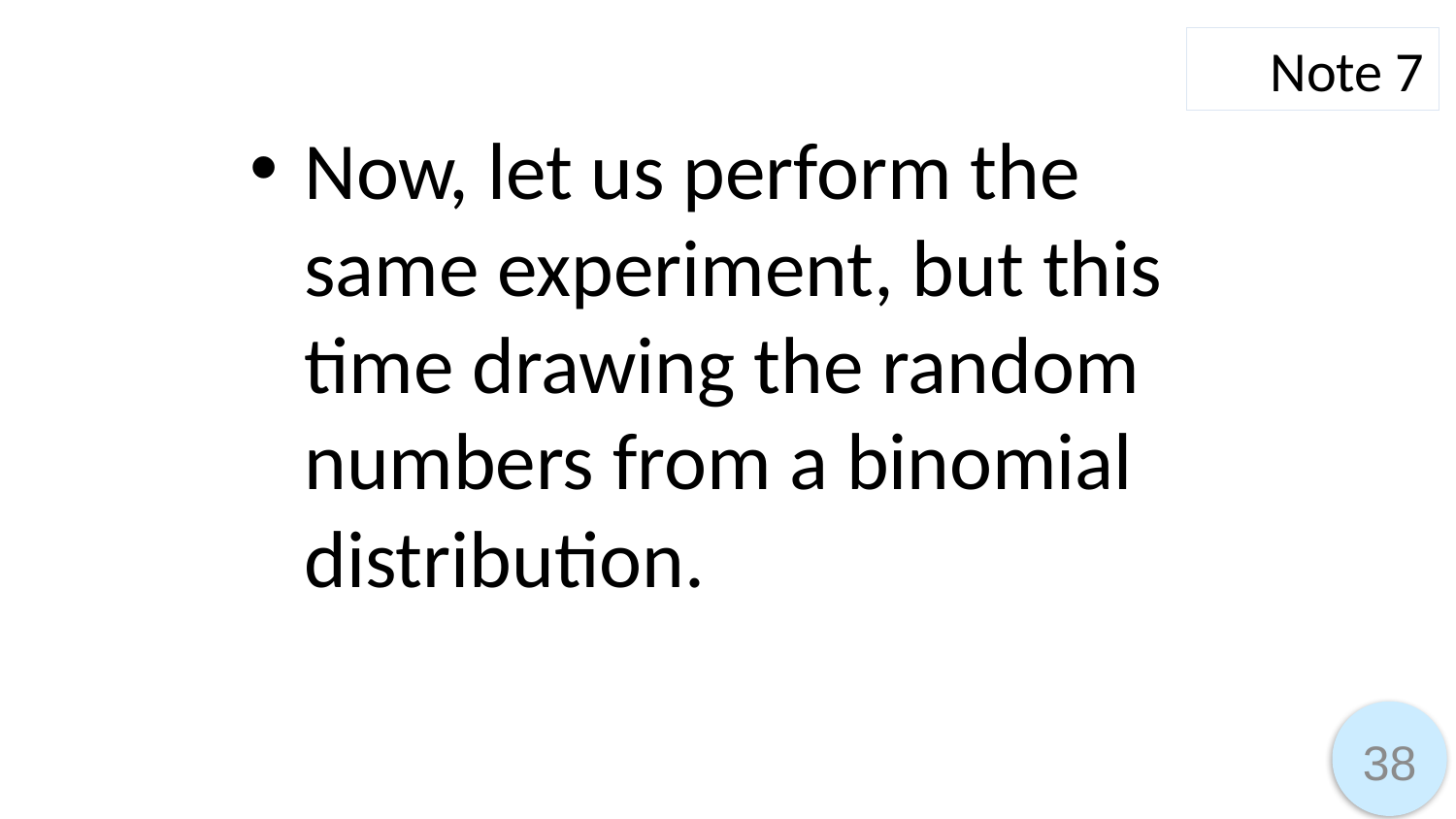

Note 7
Now, let us perform the same experiment, but this time drawing the random numbers from a binomial distribution.
38